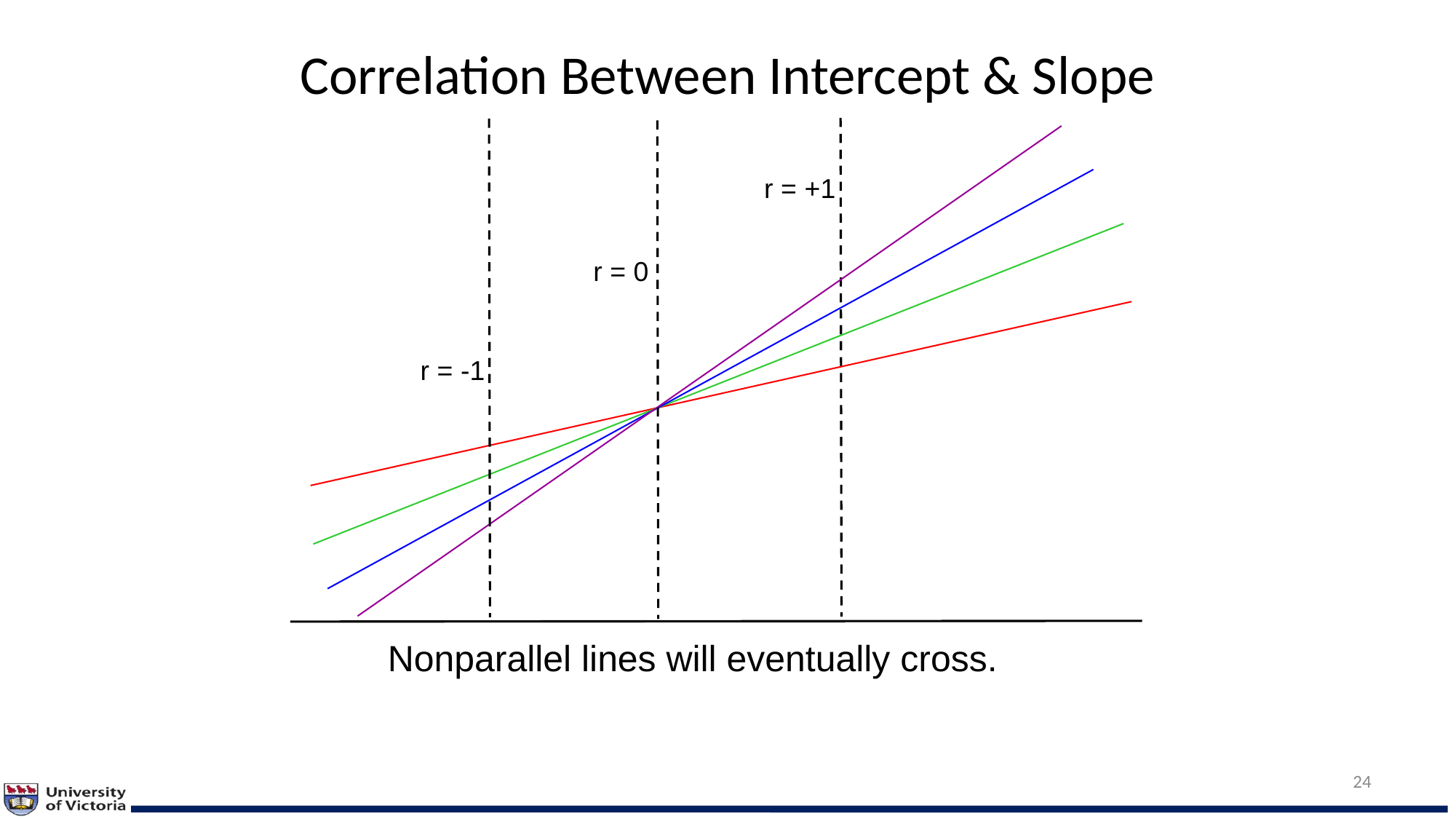

# Correlation Between Intercept & Slope

r = +1

r = 0

r = -1

Nonparallel lines will eventually cross.
24